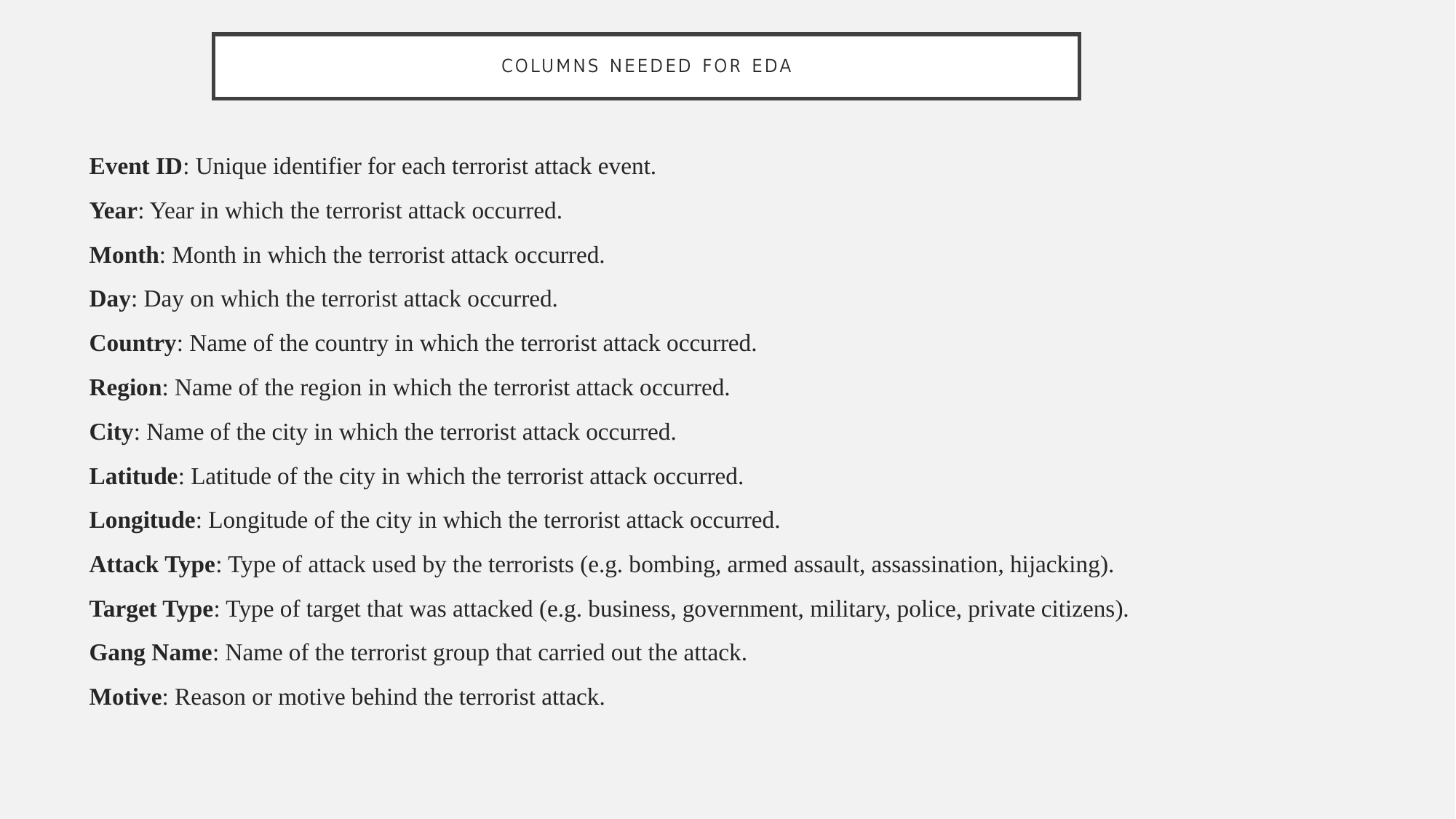

# Columns needed for EDA
Event ID: Unique identifier for each terrorist attack event.
Year: Year in which the terrorist attack occurred.
Month: Month in which the terrorist attack occurred.
Day: Day on which the terrorist attack occurred.
Country: Name of the country in which the terrorist attack occurred.
Region: Name of the region in which the terrorist attack occurred.
City: Name of the city in which the terrorist attack occurred.
Latitude: Latitude of the city in which the terrorist attack occurred.
Longitude: Longitude of the city in which the terrorist attack occurred.
Attack Type: Type of attack used by the terrorists (e.g. bombing, armed assault, assassination, hijacking).
Target Type: Type of target that was attacked (e.g. business, government, military, police, private citizens).
Gang Name: Name of the terrorist group that carried out the attack.
Motive: Reason or motive behind the terrorist attack.